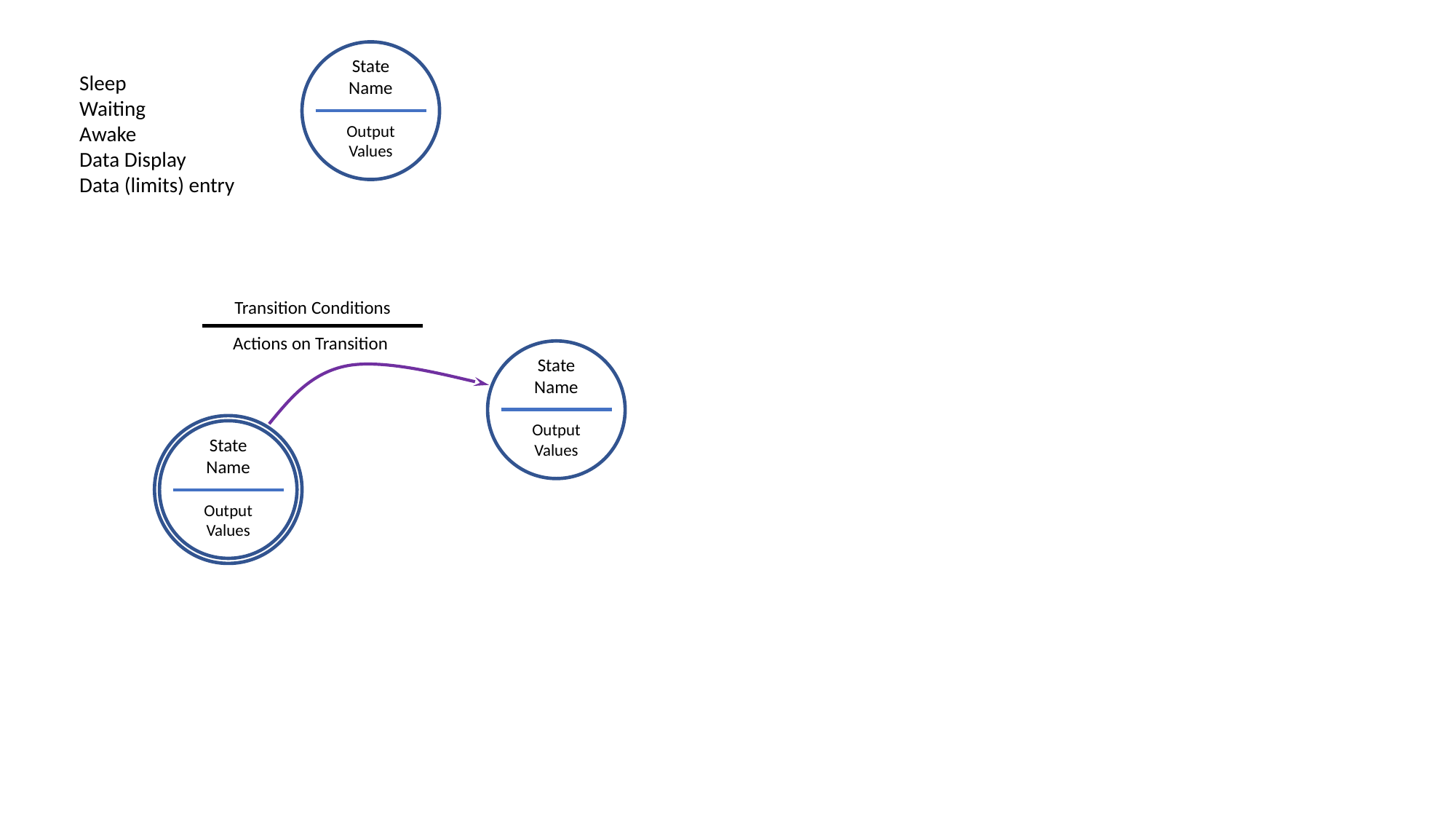

State
Name
Output
Values
Sleep
Waiting
Awake
Data Display
Data (limits) entry

Transition Conditions
Actions on Transition

State
Name
Output
Values

State
Name
Output
Values